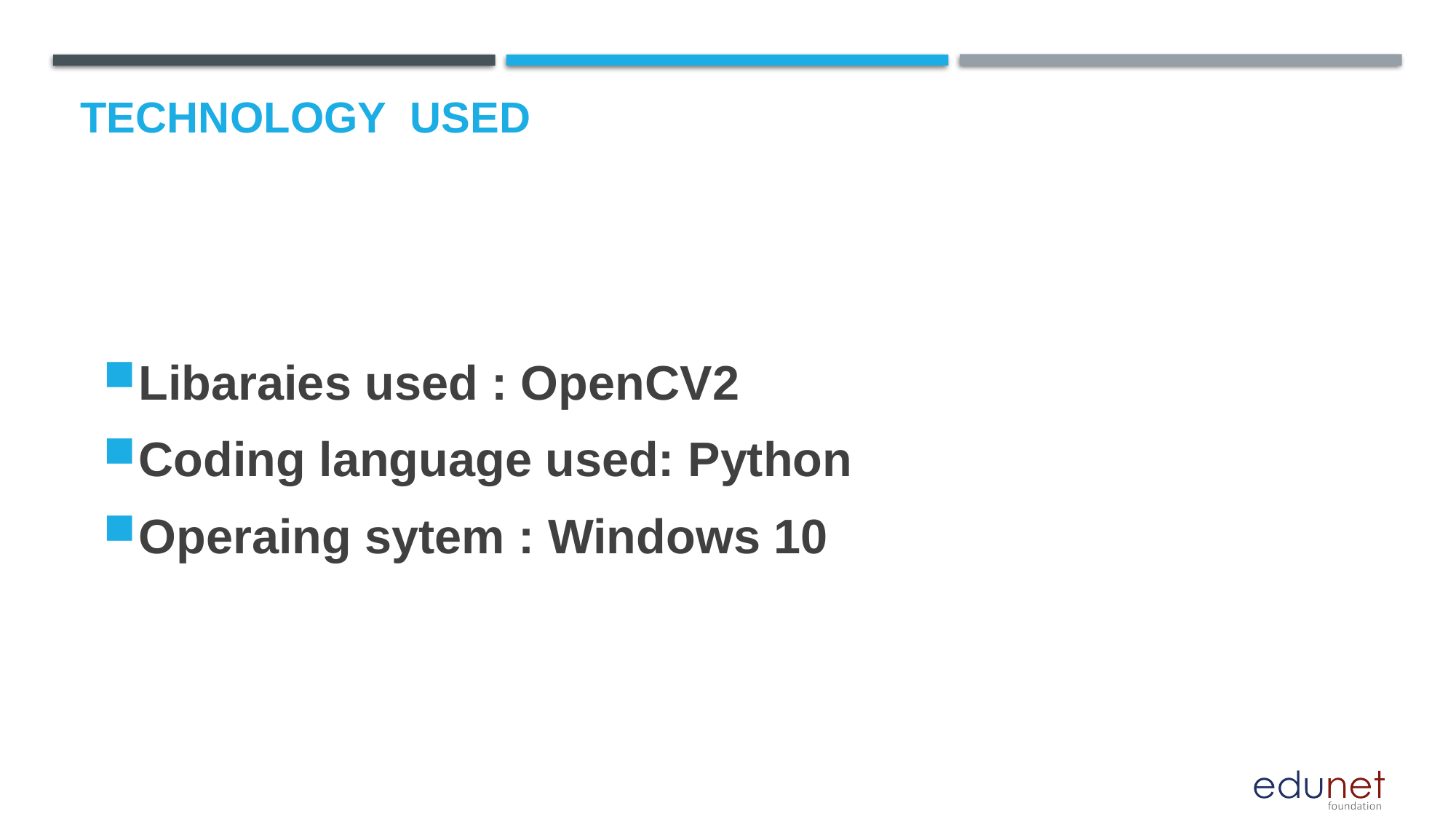

# Technology  used

Libaraies used : OpenCV2
Coding language used: Python
Operaing sytem : Windows 10